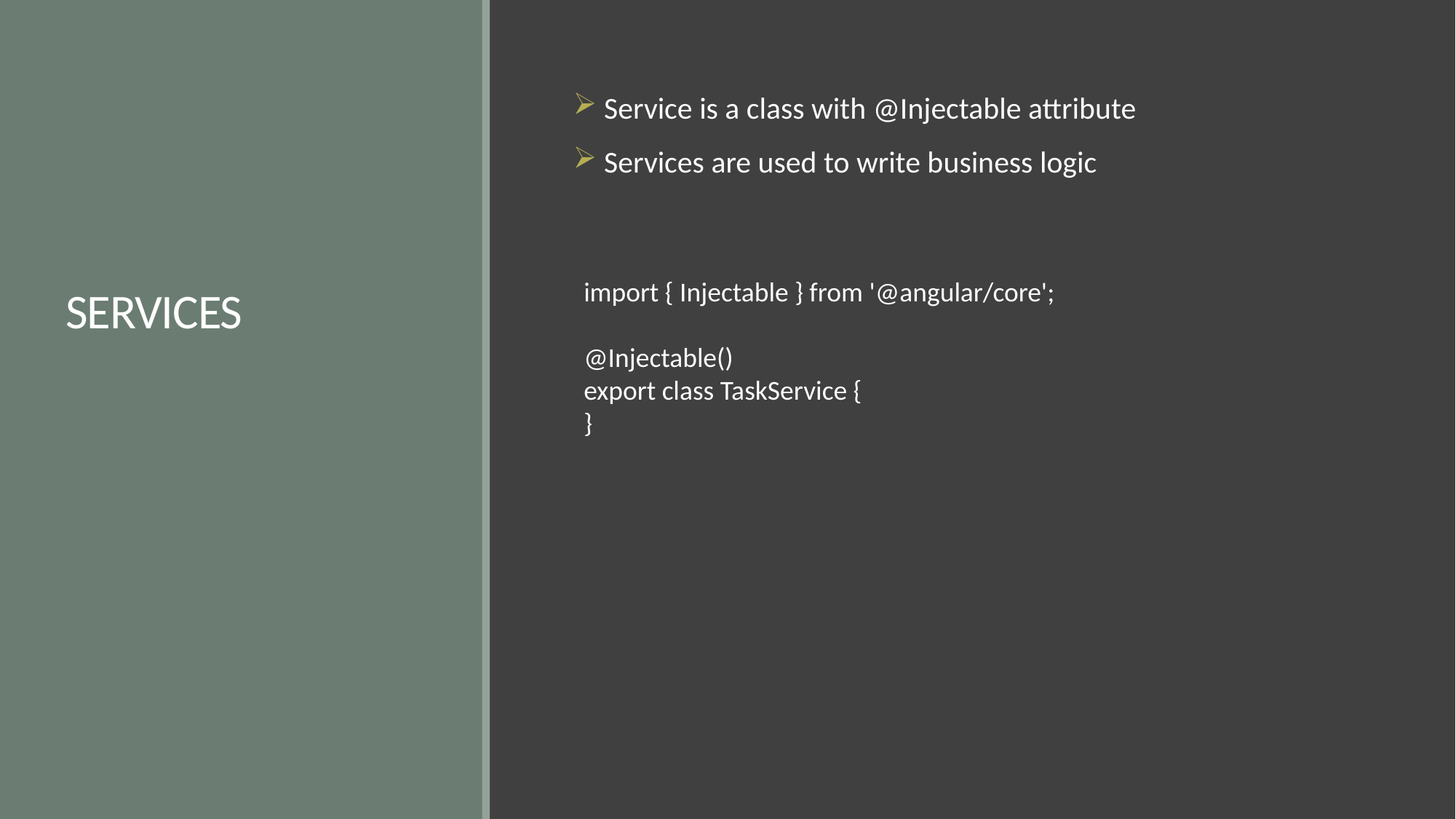

# SERVICES
 Service is a class with @Injectable attribute
 Services are used to write business logic

import { Injectable } from '@angular/core';

@Injectable()
export class TaskService {
}